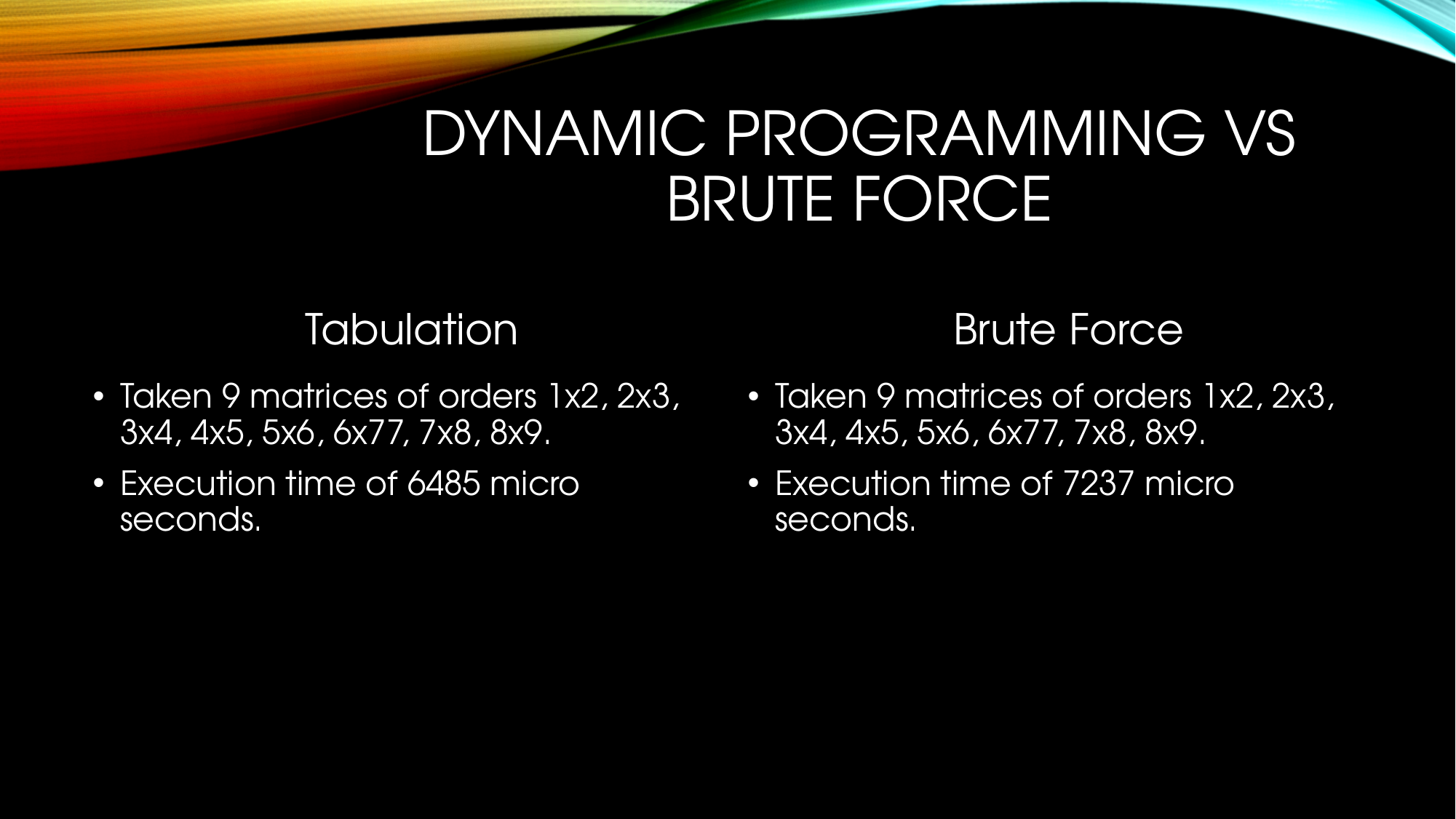

# Dynamic programming vs brute force
Tabulation
Brute Force
Taken 9 matrices of orders 1x2, 2x3, 3x4, 4x5, 5x6, 6x77, 7x8, 8x9.
Execution time of 6485 micro seconds.
Taken 9 matrices of orders 1x2, 2x3, 3x4, 4x5, 5x6, 6x77, 7x8, 8x9.
Execution time of 7237 micro seconds.